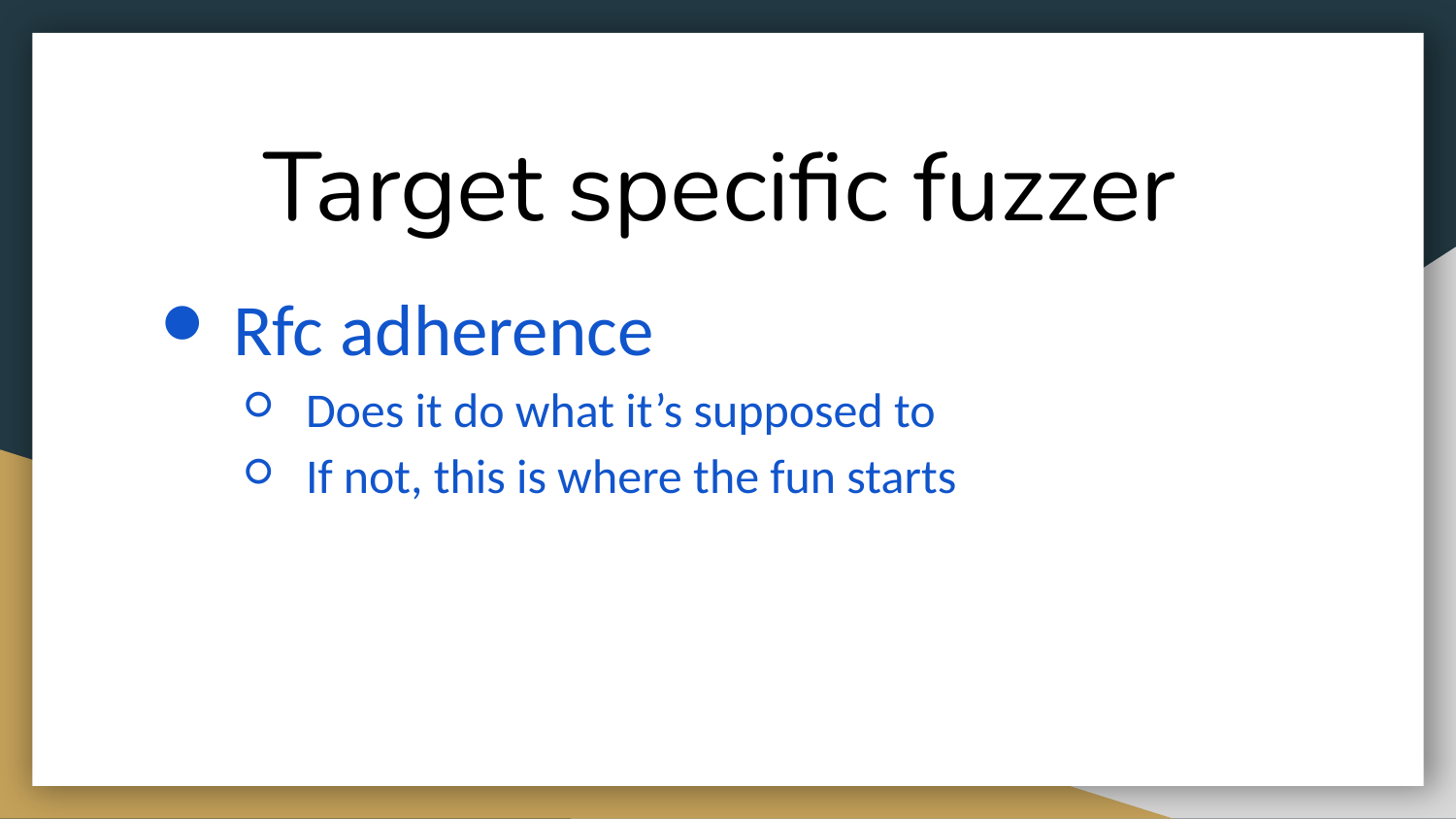

# Target specific fuzzer
Rfc adherence
Does it do what it’s supposed to
If not, this is where the fun starts